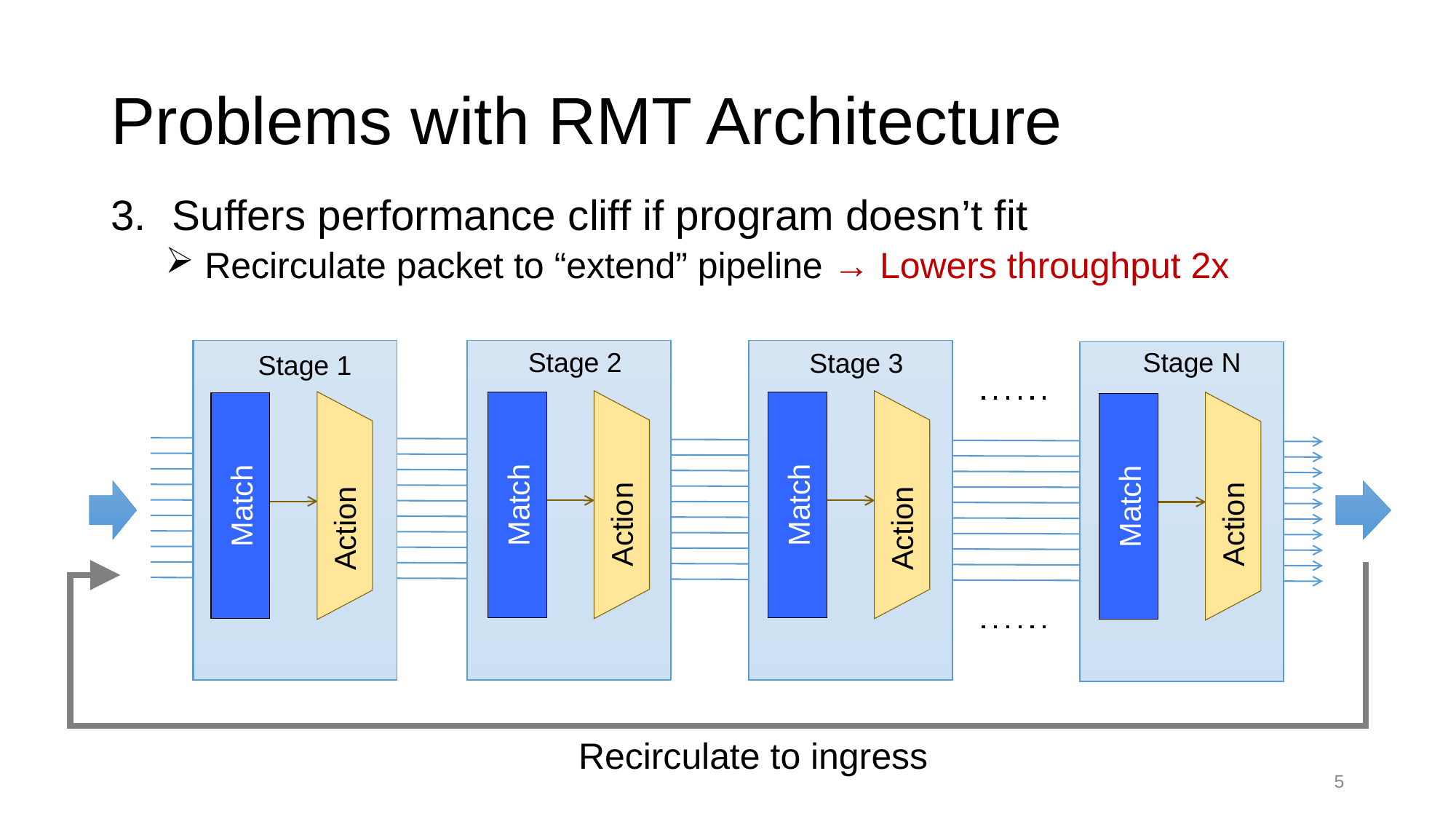

# Problems with RMT Architecture
Suffers performance cliff if program doesn’t fit
 Recirculate packet to “extend” pipeline → Lowers throughput 2x

Stage 2
Stage N
Stage 3

Stage 1
Action

Match
Action

Match
Action

Match
Action

Match

Recirculate to ingress
5